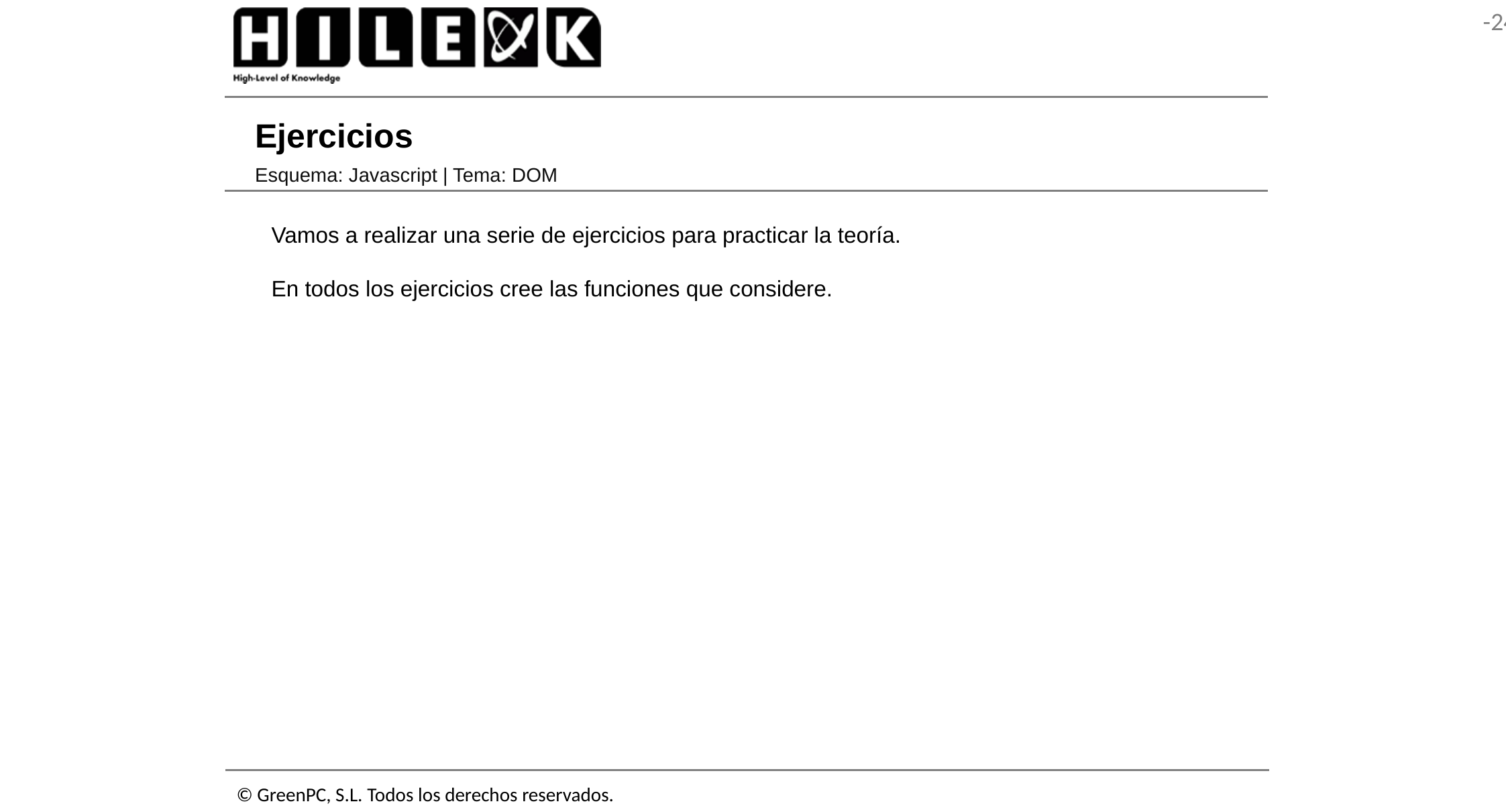

# Ejercicios
Esquema: Javascript | Tema: DOM
Vamos a realizar una serie de ejercicios para practicar la teoría.

En todos los ejercicios cree las funciones que considere.